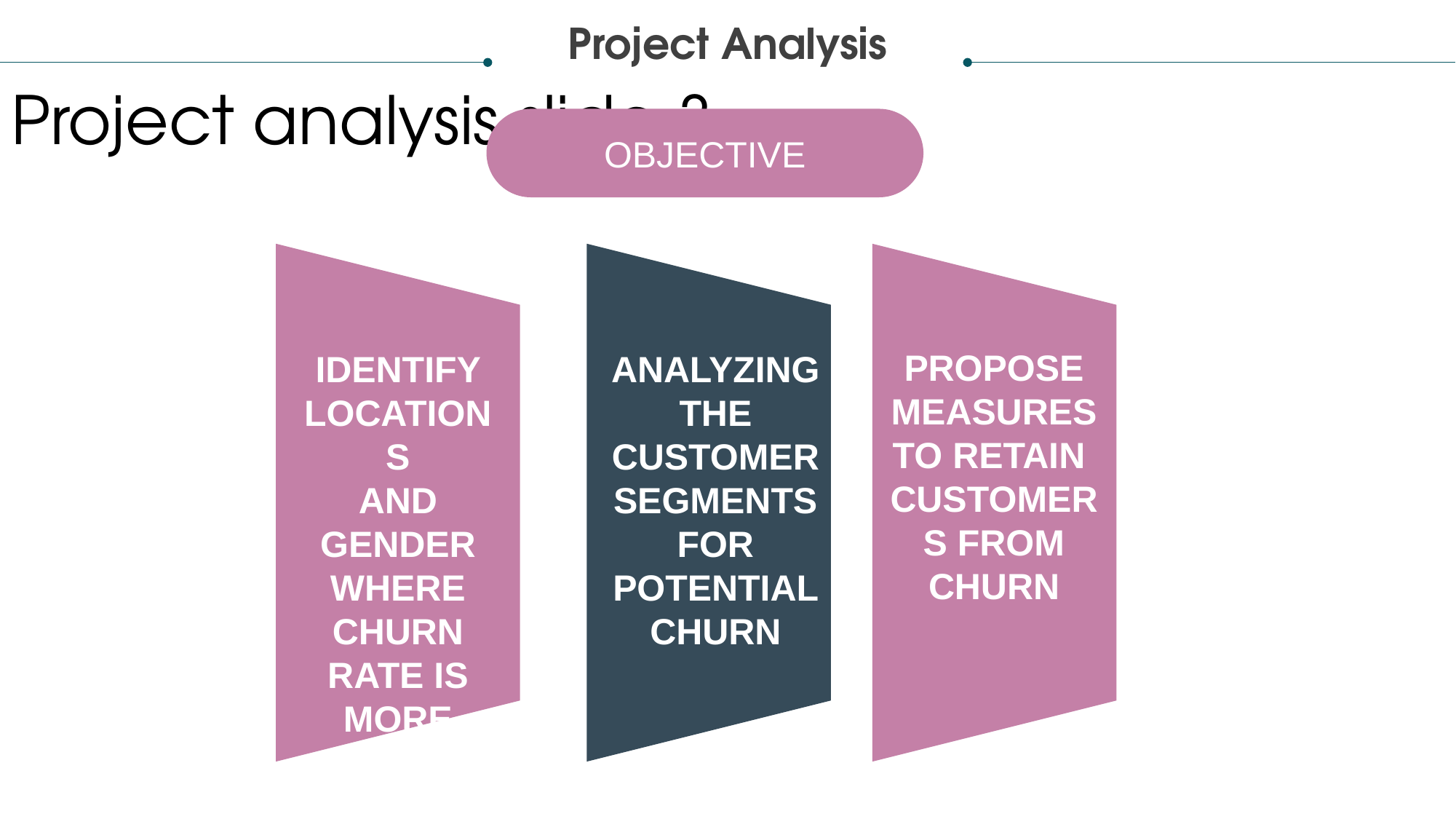

Project Analysis
Project analysis slide 3
OBJECTIVE
PROPOSE MEASURES
TO RETAIN  CUSTOMERS FROM CHURN
IDENTIFY LOCATIONS
AND GENDER WHERE CHURN RATE IS MORE
ANALYZING THE CUSTOMER SEGMENTS FOR POTENTIAL CHURN